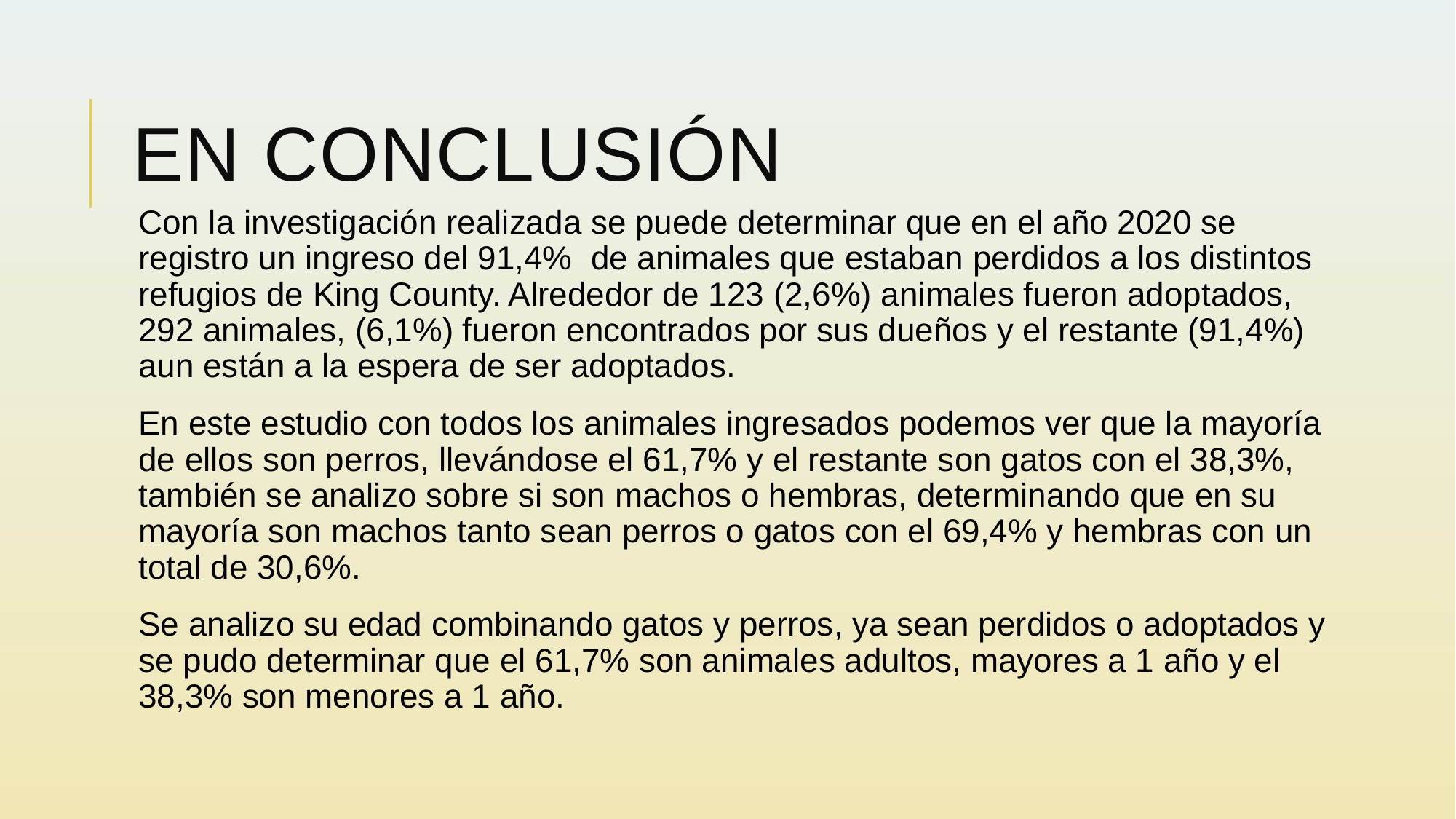

# En conclusión
Con la investigación realizada se puede determinar que en el año 2020 se registro un ingreso del 91,4%  de animales que estaban perdidos a los distintos refugios de King County. Alrededor de 123 (2,6%) animales fueron adoptados, 292 animales, (6,1%) fueron encontrados por sus dueños y el restante (91,4%) aun están a la espera de ser adoptados.
En este estudio con todos los animales ingresados podemos ver que la mayoría de ellos son perros, llevándose el 61,7% y el restante son gatos con el 38,3%, también se analizo sobre si son machos o hembras, determinando que en su mayoría son machos tanto sean perros o gatos con el 69,4% y hembras con un total de 30,6%.
Se analizo su edad combinando gatos y perros, ya sean perdidos o adoptados y se pudo determinar que el 61,7% son animales adultos, mayores a 1 año y el 38,3% son menores a 1 año.